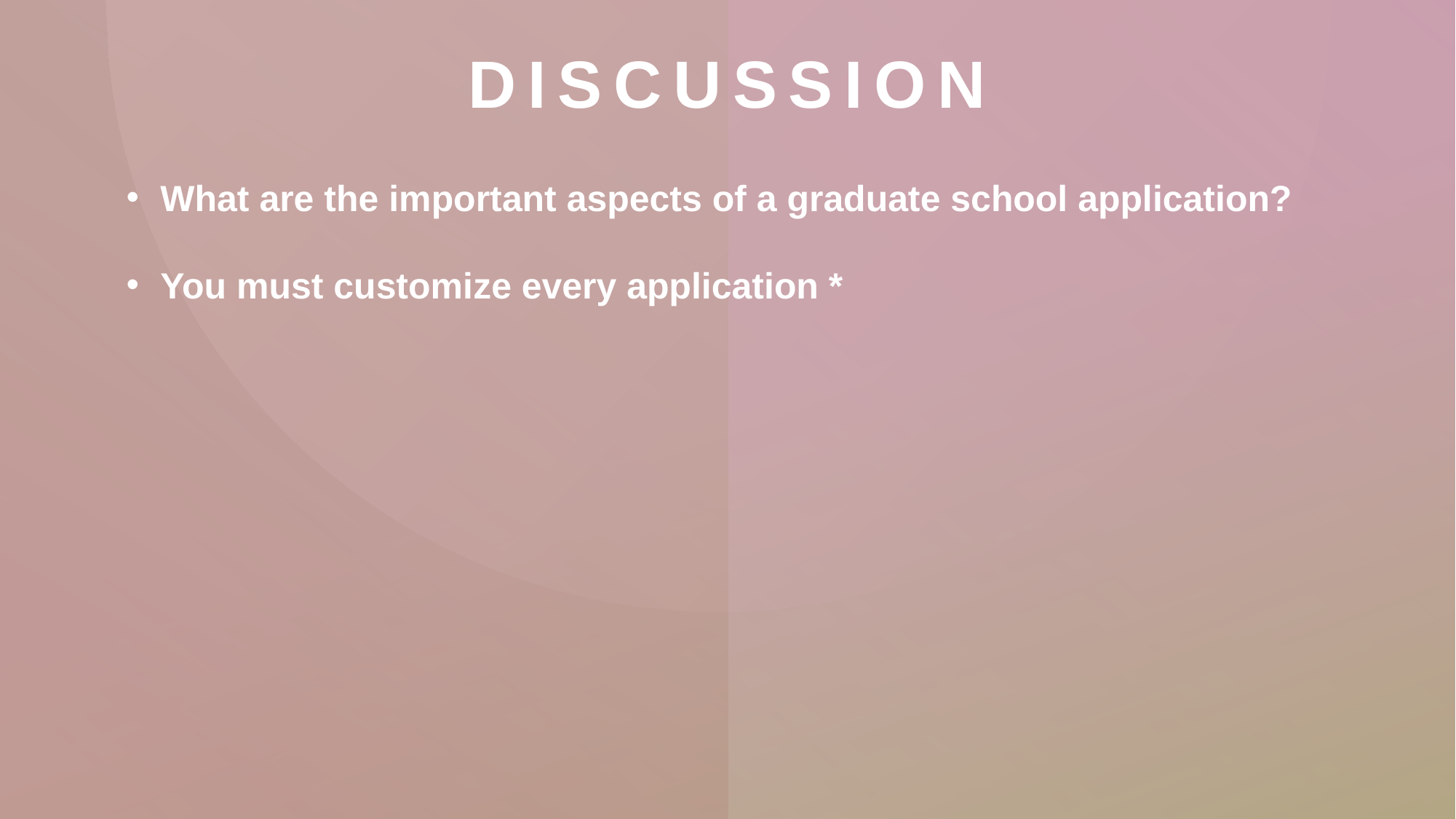

# Discussion
What are the important aspects of a graduate school application?

You must customize every application *